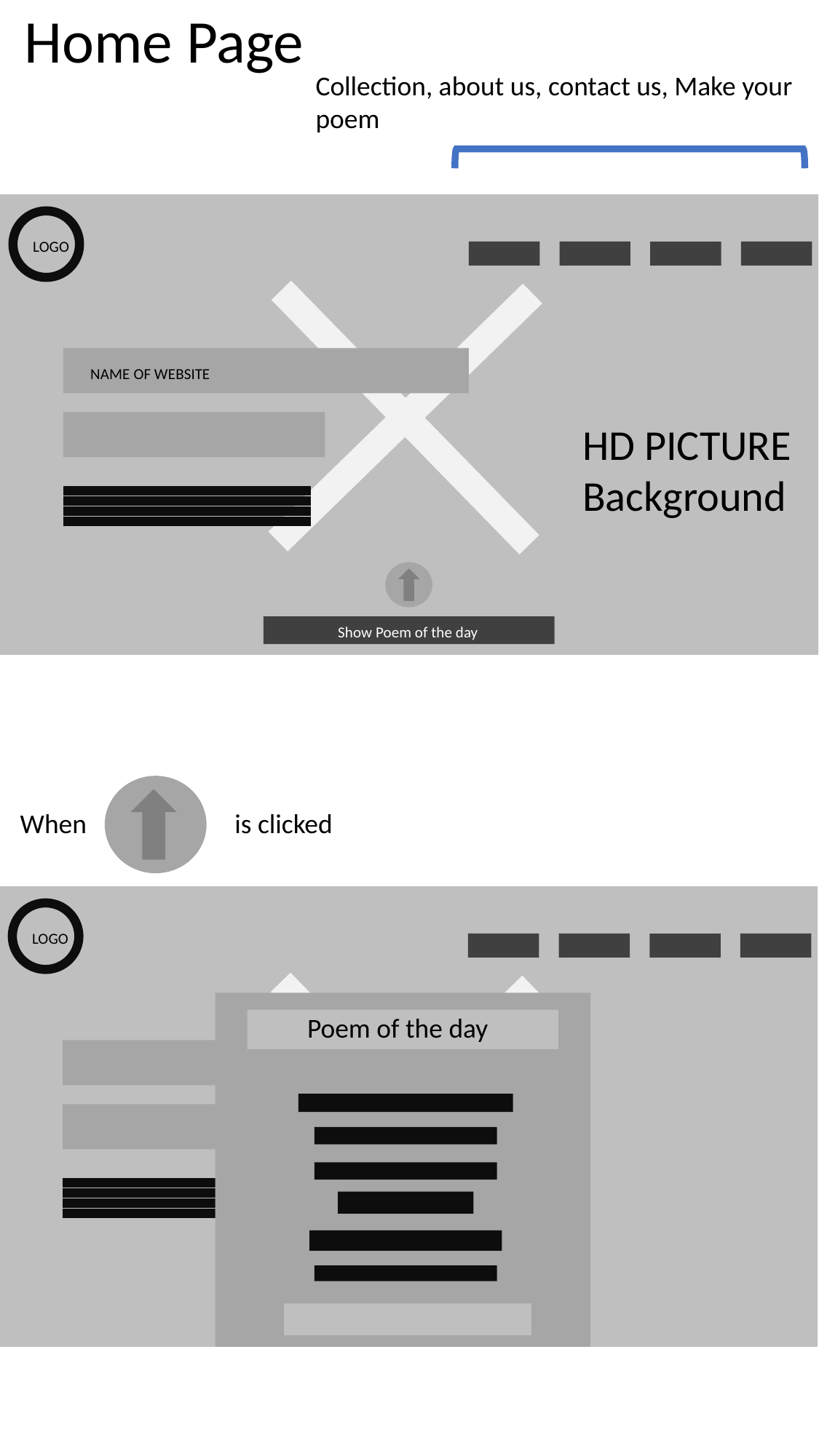

Home Page
Collection, about us, contact us, Make your poem

LOGO

NAME OF WEBSITE

Show Poem of the day
HD PICTURE
Background

When                        is clicked

LOGO

Show Poem of the day

Poem of the day